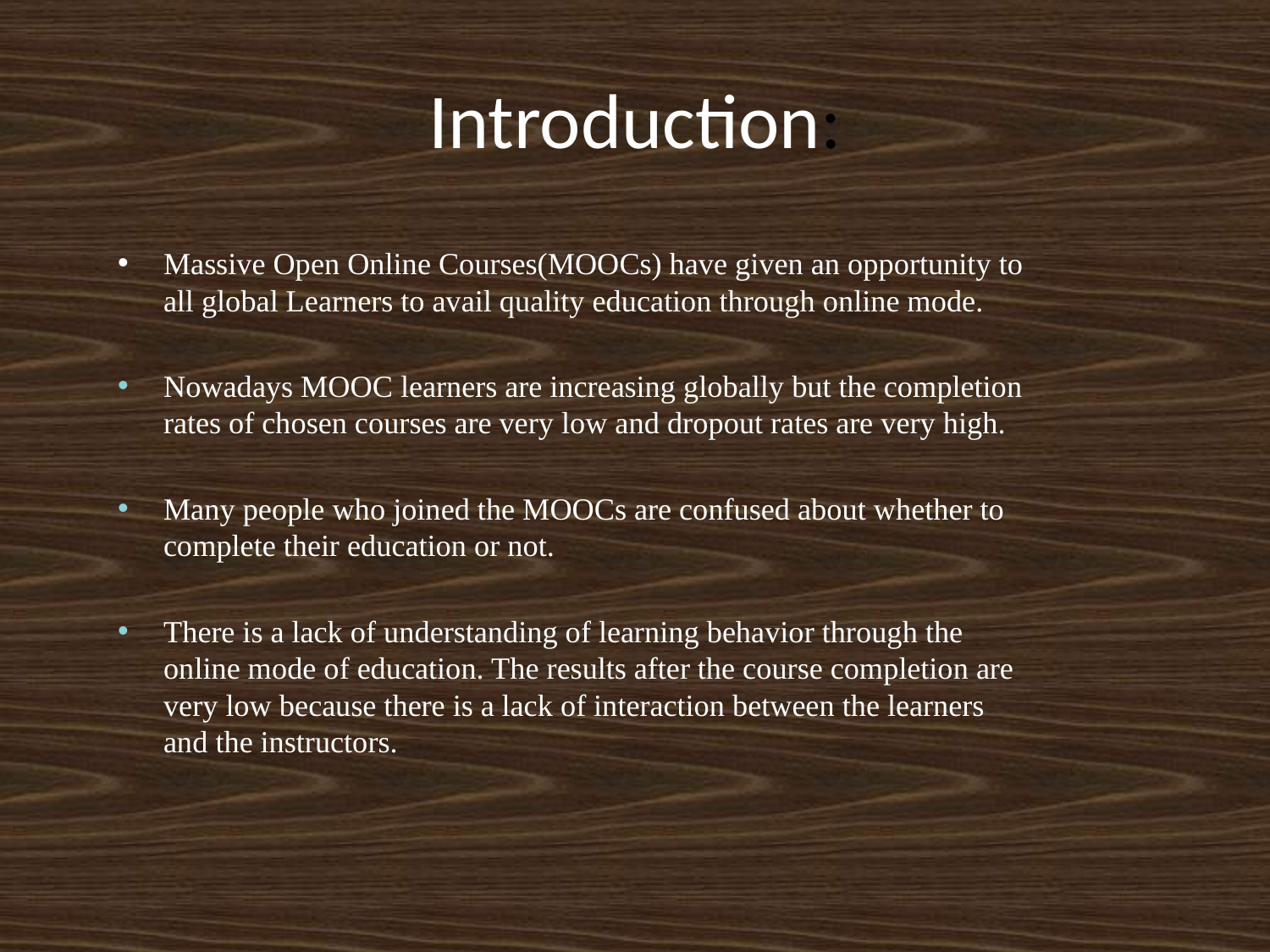

# Introduction:
Massive Open Online Courses(MOOCs) have given an opportunity to all global Learners to avail quality education through online mode.

Nowadays MOOC learners are increasing globally but the completion rates of chosen courses are very low and dropout rates are very high.

Many people who joined the MOOCs are confused about whether to complete their education or not.

There is a lack of understanding of learning behavior through the online mode of education. The results after the course completion are very low because there is a lack of interaction between the learners and the instructors.